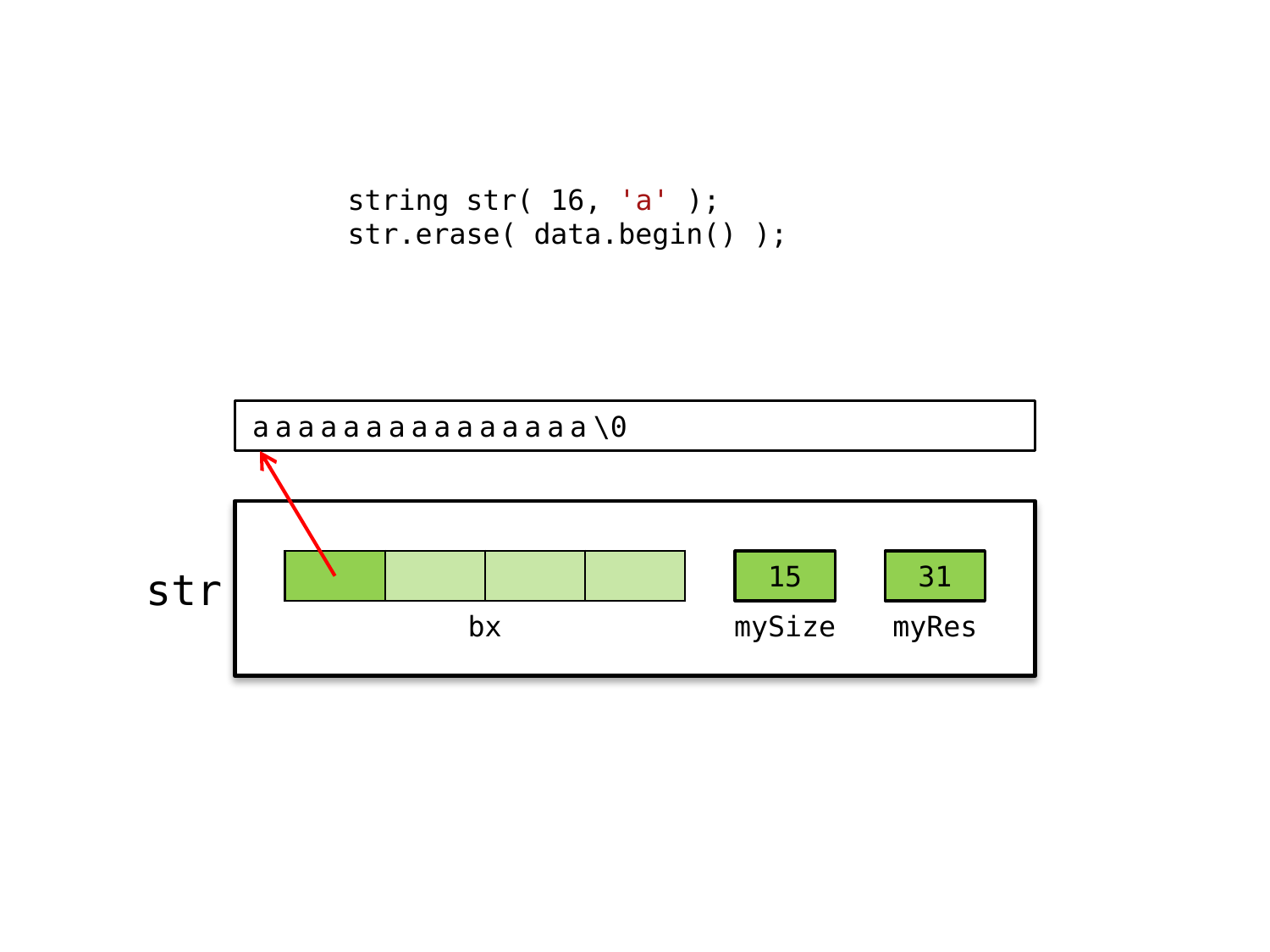

string str( 16, 'a' );
str.erase( data.begin() );
aaaaaaaaaaaaaaa\0

|  |  |  |  |
| --- | --- | --- | --- |
15
31
str
bx
mySize
myRes